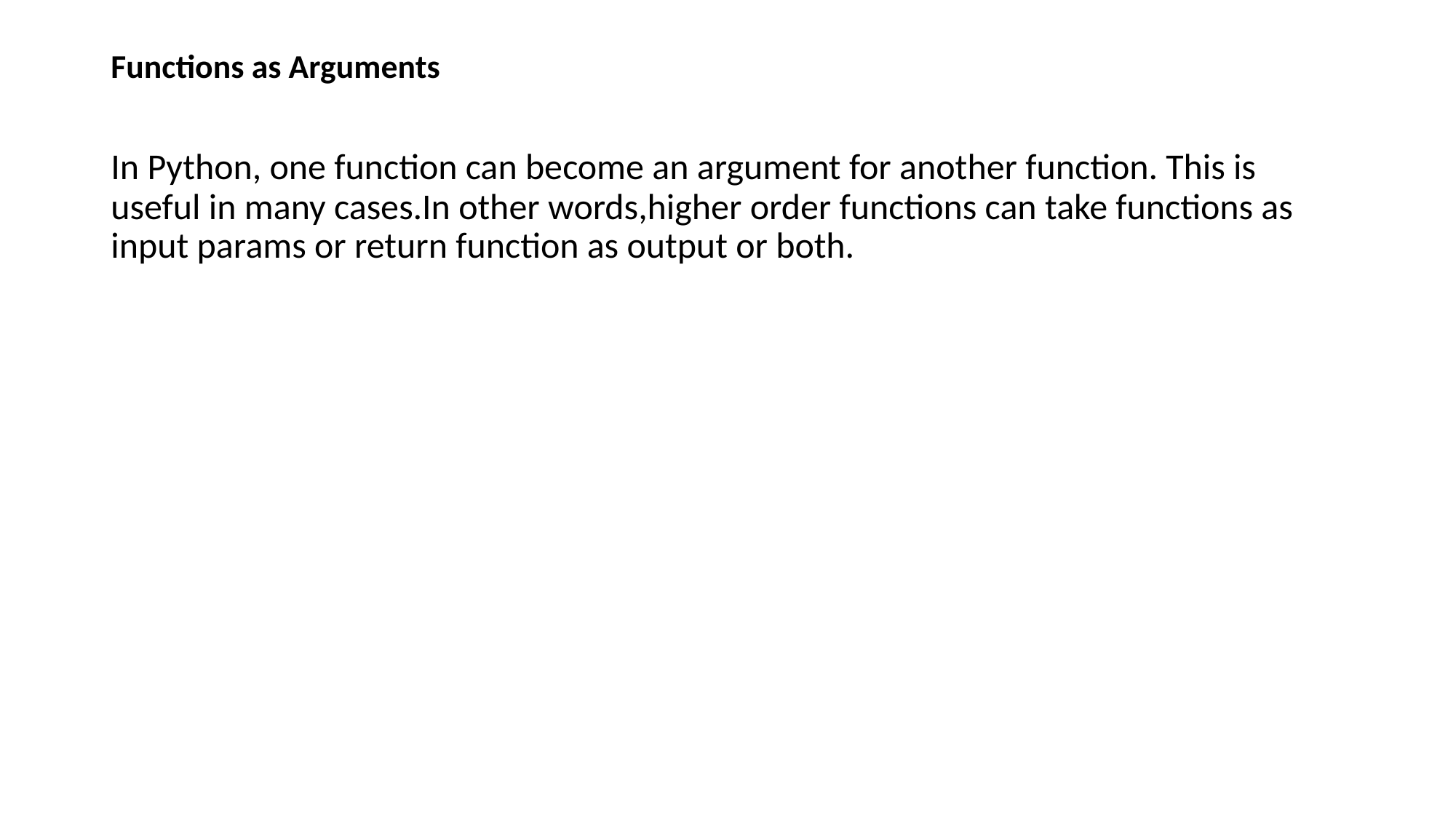

# Functions as Arguments
In Python, one function can become an argument for another function. This is useful in many cases.In other words,higher order functions can take functions as input params or return function as output or both.